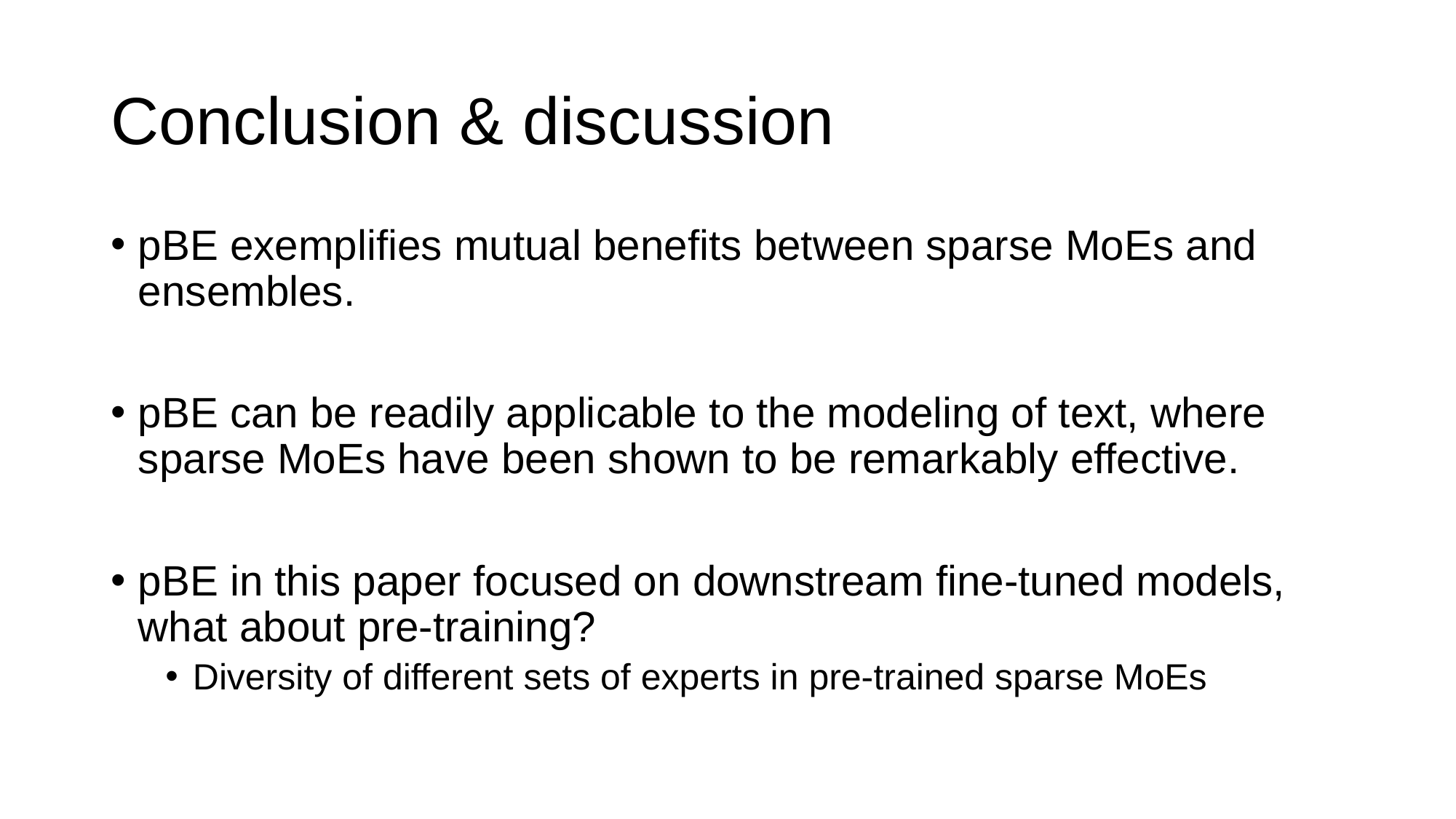

# Conclusion & discussion
pBE exemplifies mutual benefits between sparse MoEs and ensembles.

pBE can be readily applicable to the modeling of text, where sparse MoEs have been shown to be remarkably effective.

pBE in this paper focused on downstream fine-tuned models, what about pre-training?
Diversity of different sets of experts in pre-trained sparse MoEs